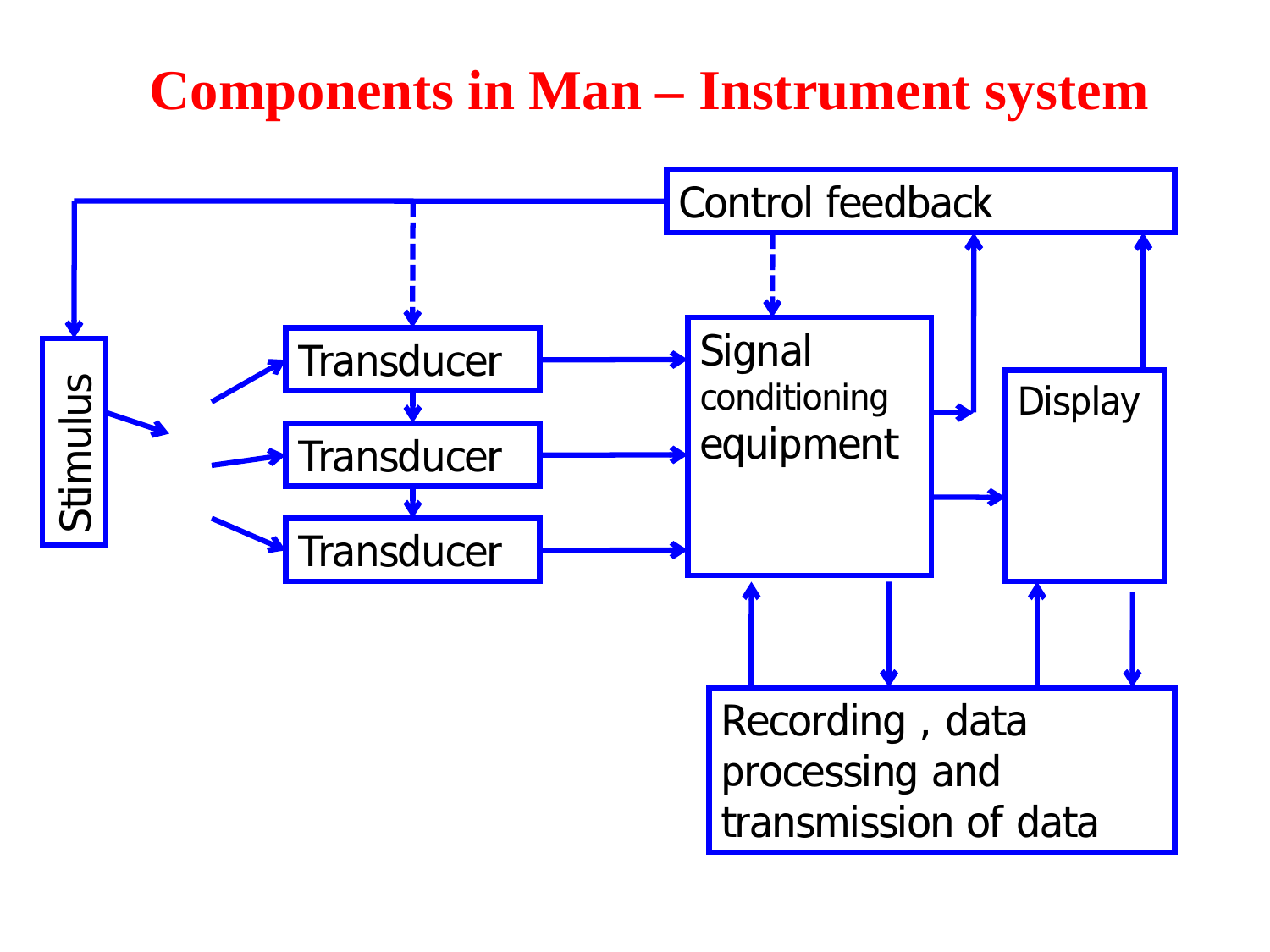

# Components in Man – Instrument system

Control feedback
Signal conditioning equipment

Transducer
Display

Stimulus
Transducer
Transducer
Recording , data processing and transmission of data